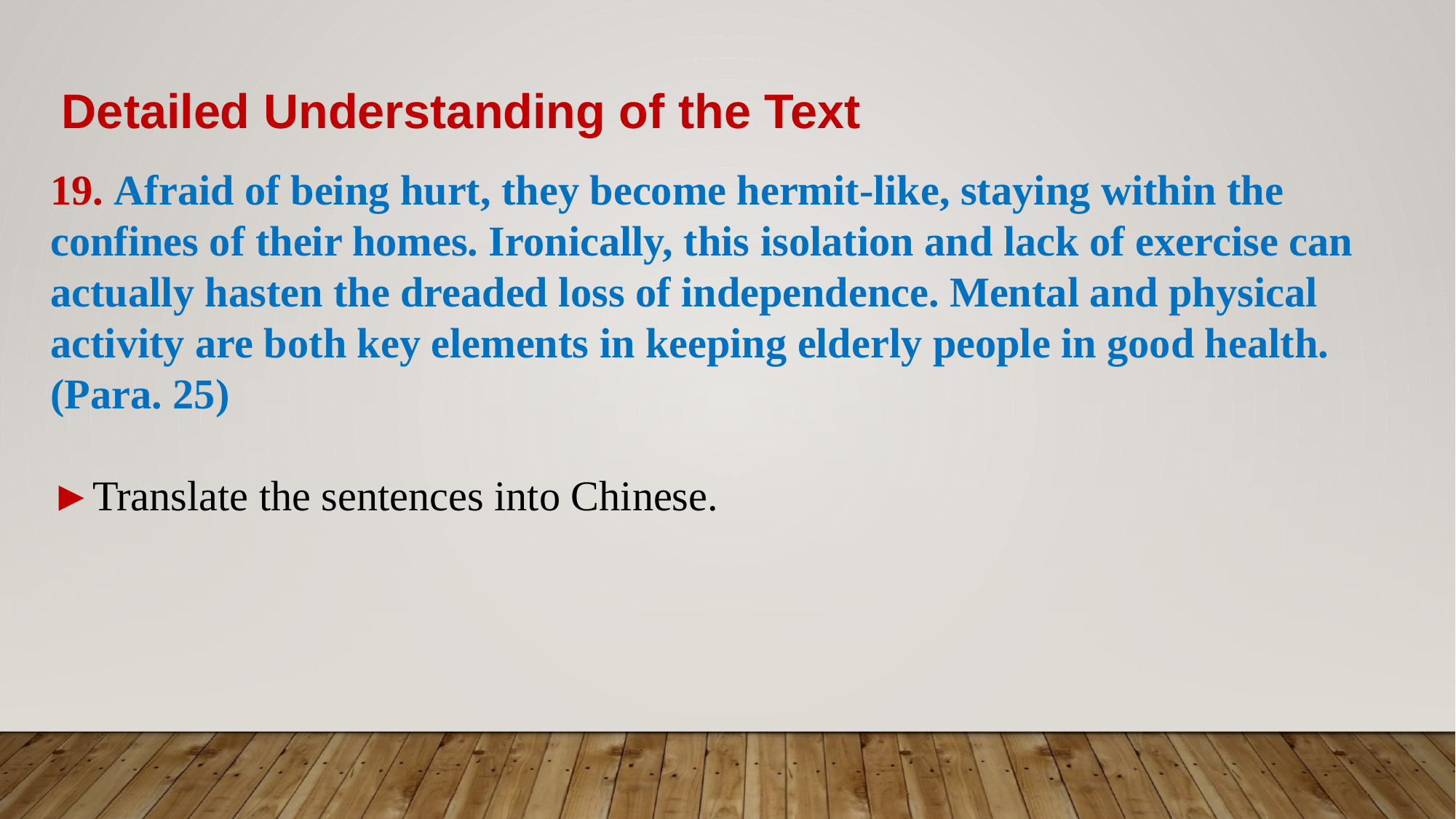

Detailed Understanding of the Text
19. Afraid of being hurt, they become hermit-like, staying within the  confines of their homes. Ironically, this isolation and lack of exercise can actually hasten the dreaded loss of independence. Mental and physical activity are both key elements in keeping elderly people in good health.  (Para. 25)

►Translate the sentences into Chinese.